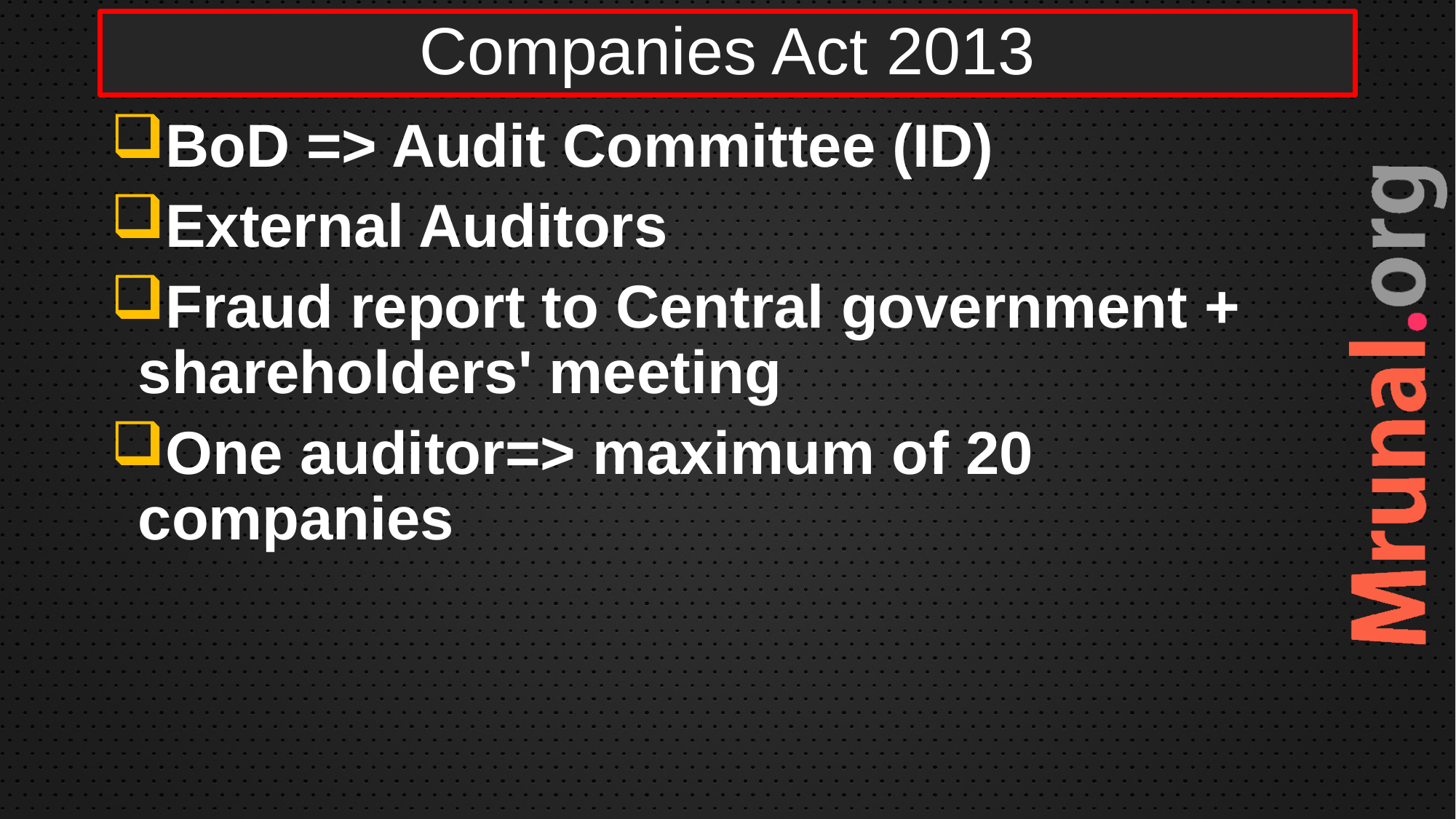

# Companies Act 2013
BoD => Audit Committee (ID)
External Auditors
Fraud report to Central government + shareholders' meeting
One auditor=> maximum of 20 companies